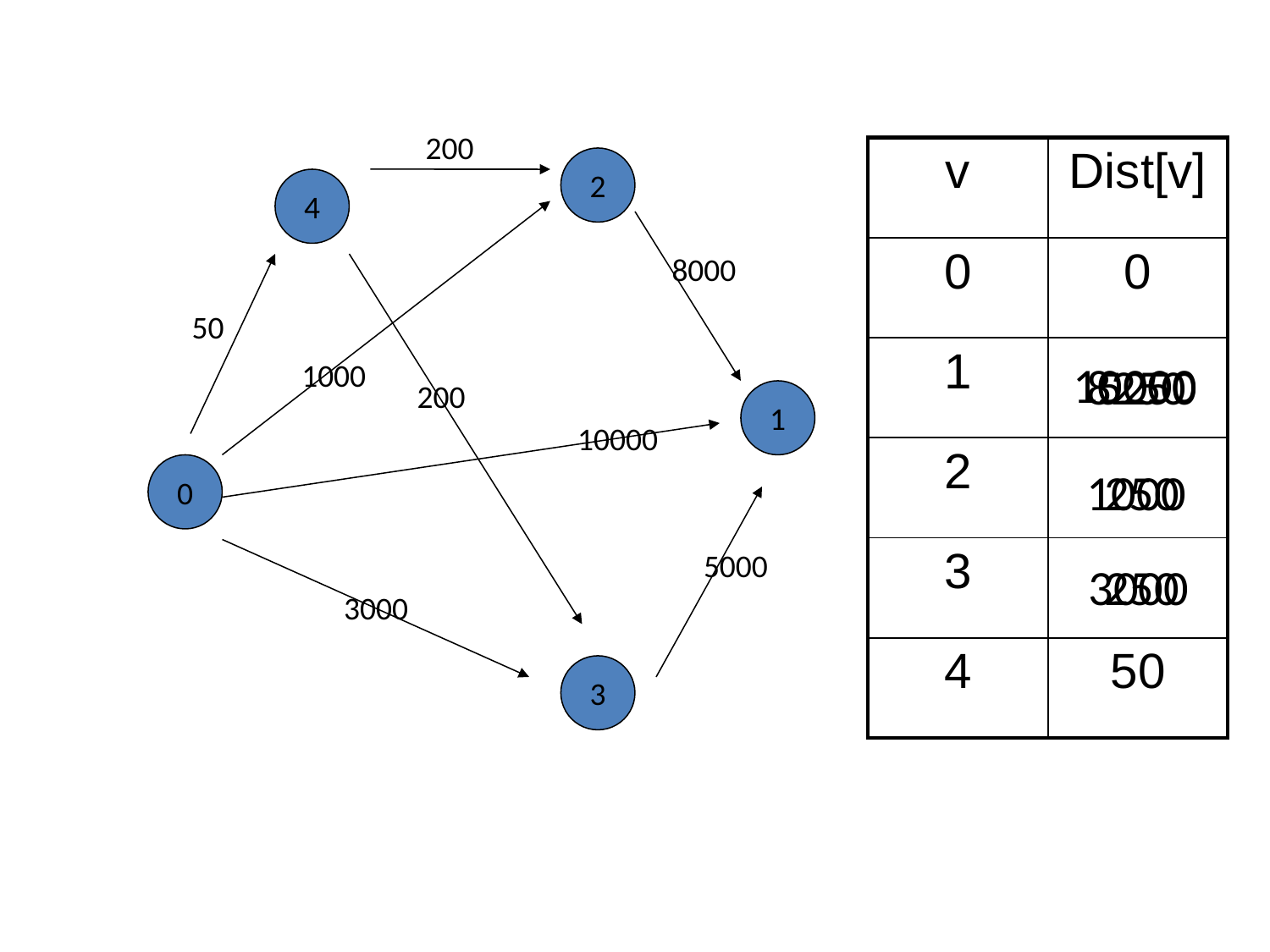

200
| v | Dist[v] |
| --- | --- |
| 0 | 0 |
| 1 |  |
| 2 |  |
| 3 |  |
| 4 | 50 |
2
4

8000

50
10000
1000
8250
5250

200
1
10000

0
1000
250

5000
3000
250
3000
3